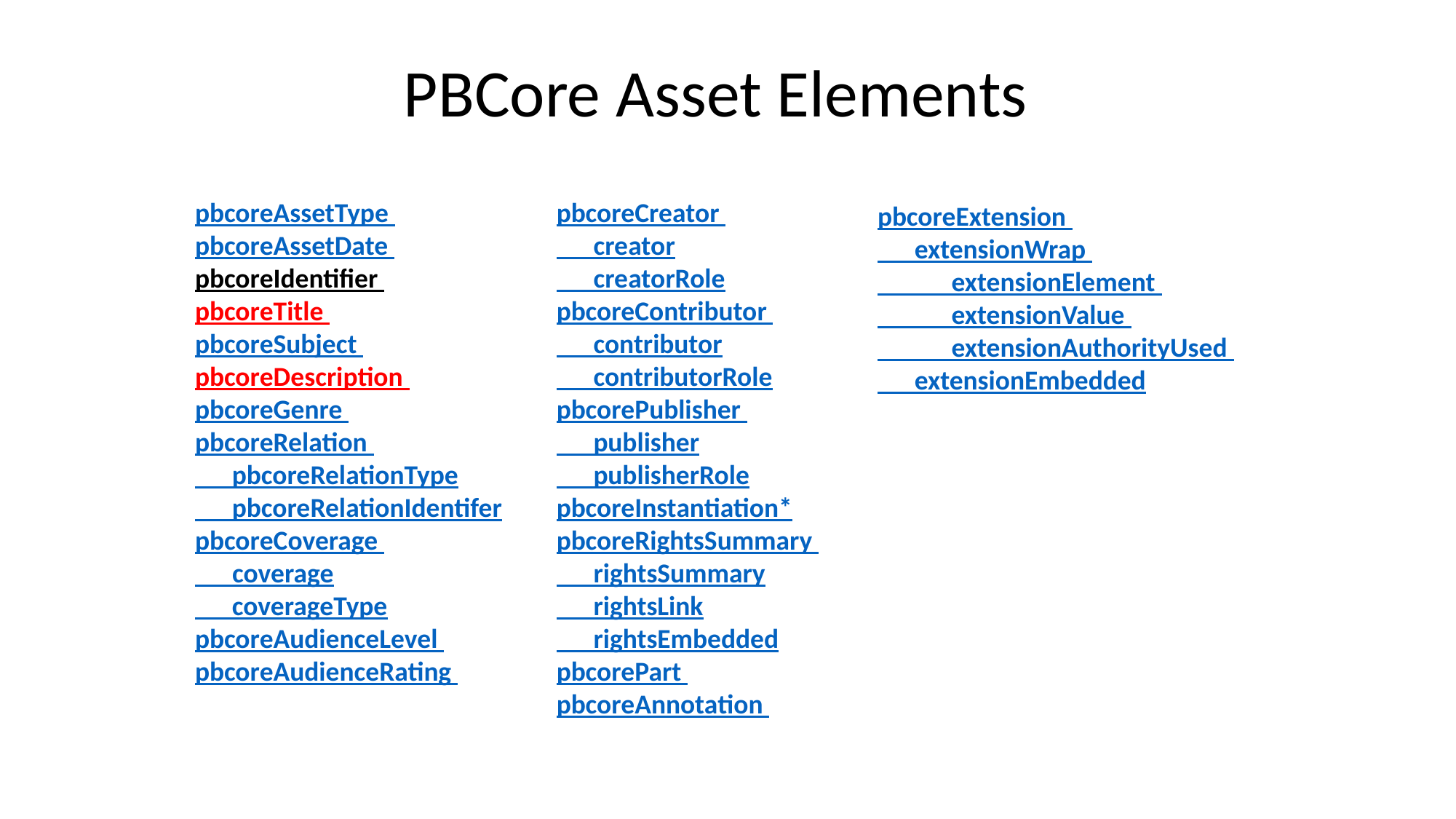

PBCore Asset Elements
pbcoreAssetType
pbcoreAssetDate
pbcoreIdentifier
pbcoreTitle
pbcoreSubject
pbcoreDescription
pbcoreGenre
pbcoreRelation
      pbcoreRelationType
      pbcoreRelationIdentifer
pbcoreCoverage
      coverage
      coverageType
pbcoreAudienceLevel
pbcoreAudienceRating

pbcoreCreator
      creator
      creatorRole
pbcoreContributor
      contributor
      contributorRole
pbcorePublisher
      publisher
      publisherRole
pbcoreInstantiation*
pbcoreRightsSummary
      rightsSummary
      rightsLink
      rightsEmbedded
pbcorePart
pbcoreAnnotation

pbcoreExtension
      extensionWrap
            extensionElement
            extensionValue
            extensionAuthorityUsed
      extensionEmbedded